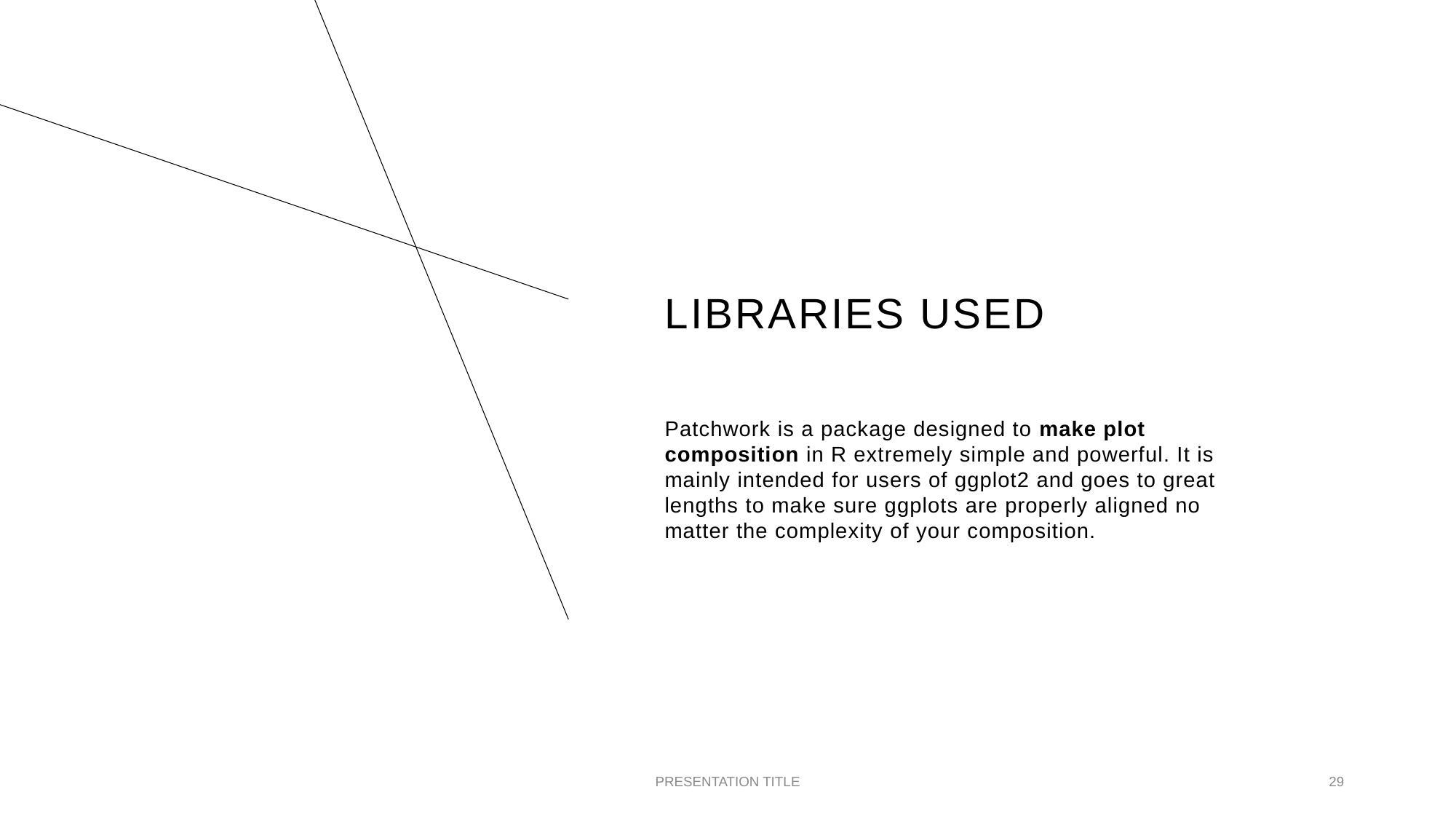

# Libraries used
Patchwork is a package designed to make plot composition in R extremely simple and powerful. It is mainly intended for users of ggplot2 and goes to great lengths to make sure ggplots are properly aligned no matter the complexity of your composition.​
PRESENTATION TITLE
29